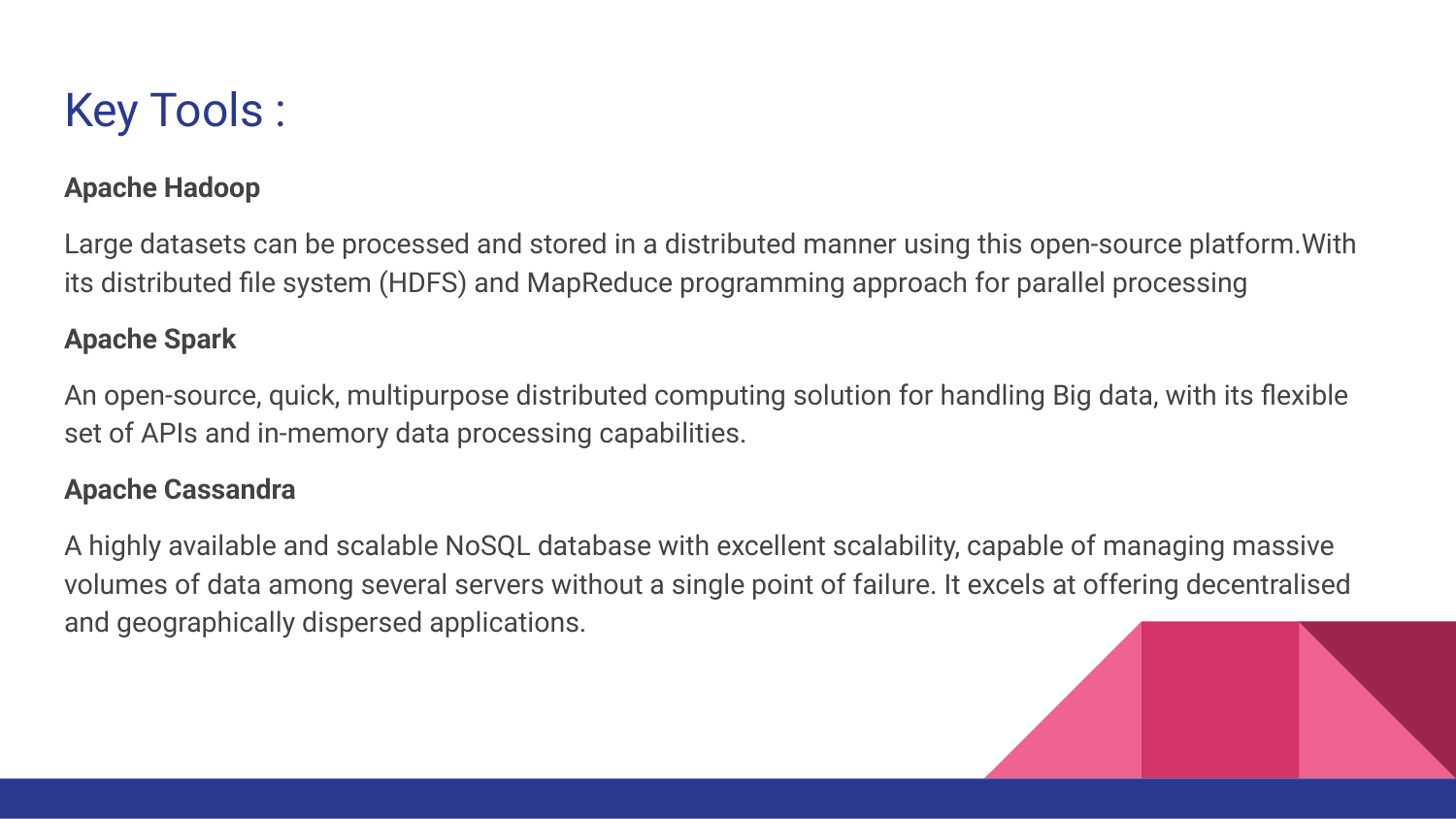

# Key Tools :
Apache Hadoop
Large datasets can be processed and stored in a distributed manner using this open-source platform.With its distributed file system (HDFS) and MapReduce programming approach for parallel processing
Apache Spark
An open-source, quick, multipurpose distributed computing solution for handling Big data, with its flexible set of APIs and in-memory data processing capabilities.
Apache Cassandra
A highly available and scalable NoSQL database with excellent scalability, capable of managing massive volumes of data among several servers without a single point of failure. It excels at offering decentralised and geographically dispersed applications.